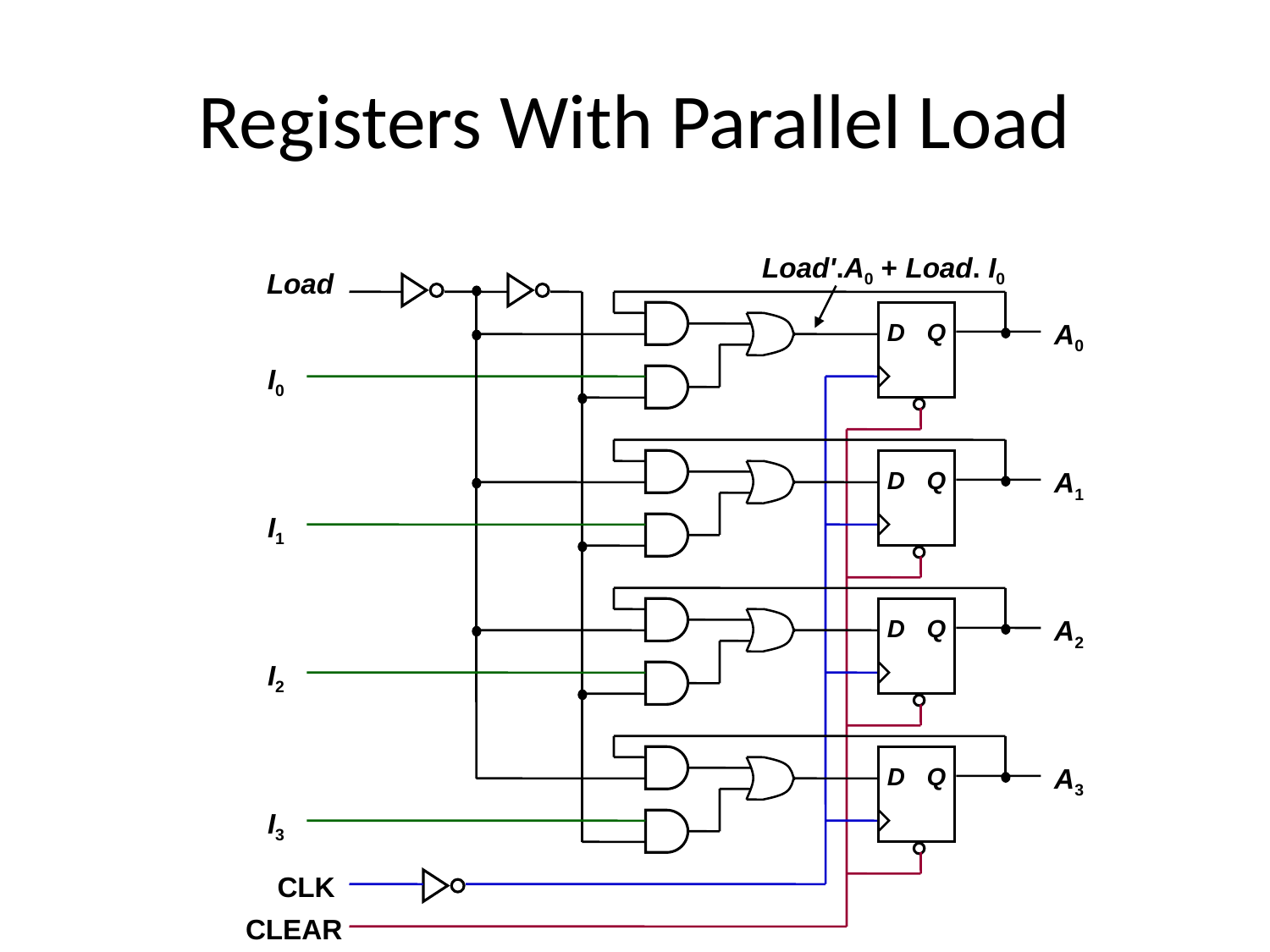

# Registers With Parallel Load
Load'.A0 + Load. I0
Load

D
Q

A0

I0

D
Q

A1

I1

D
Q

A2

I2

D
Q

A3

I3

CLK

CLEAR